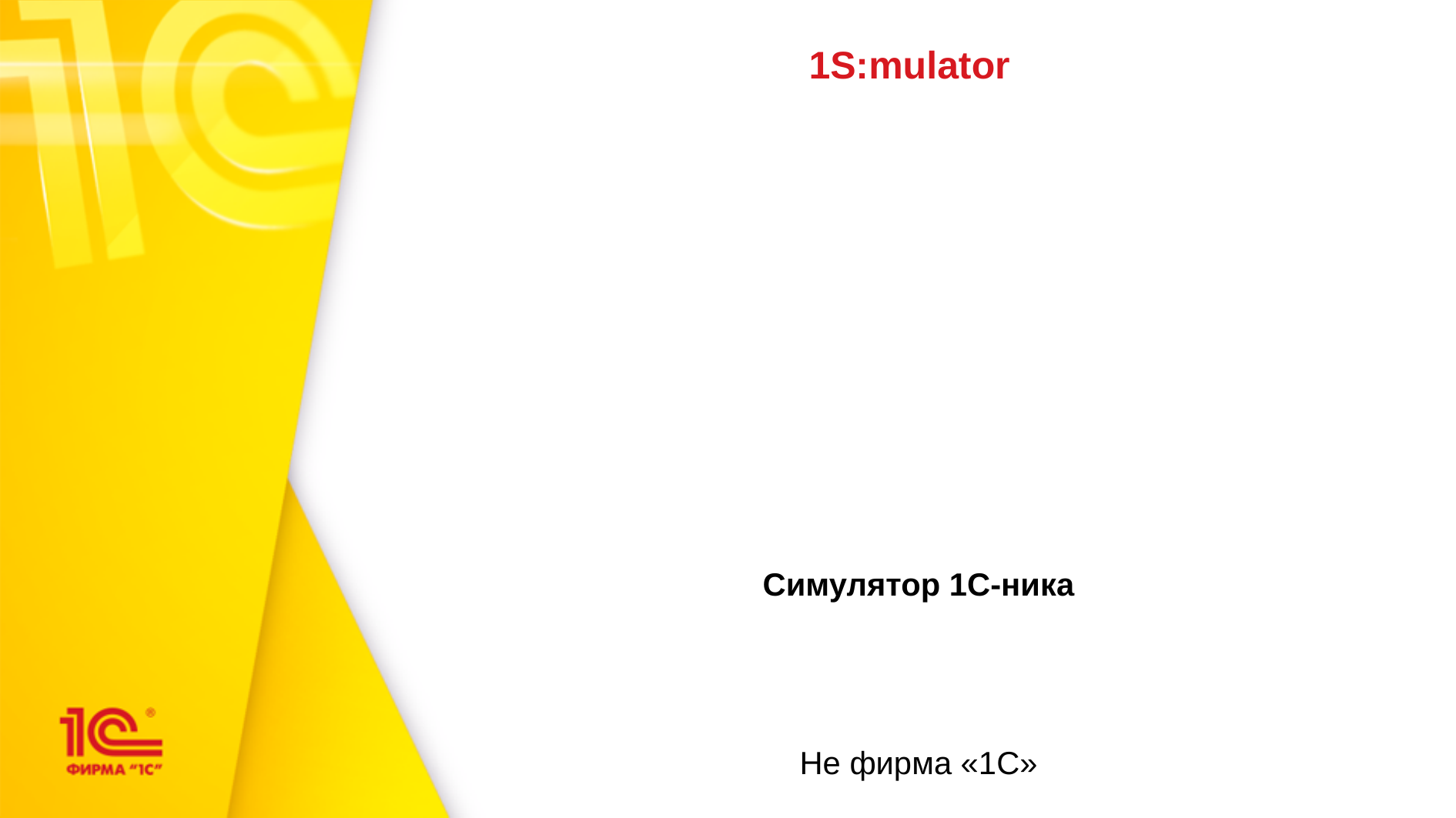

# 1S:mulator
Симулятор 1C-ника
Не фирма «1С»